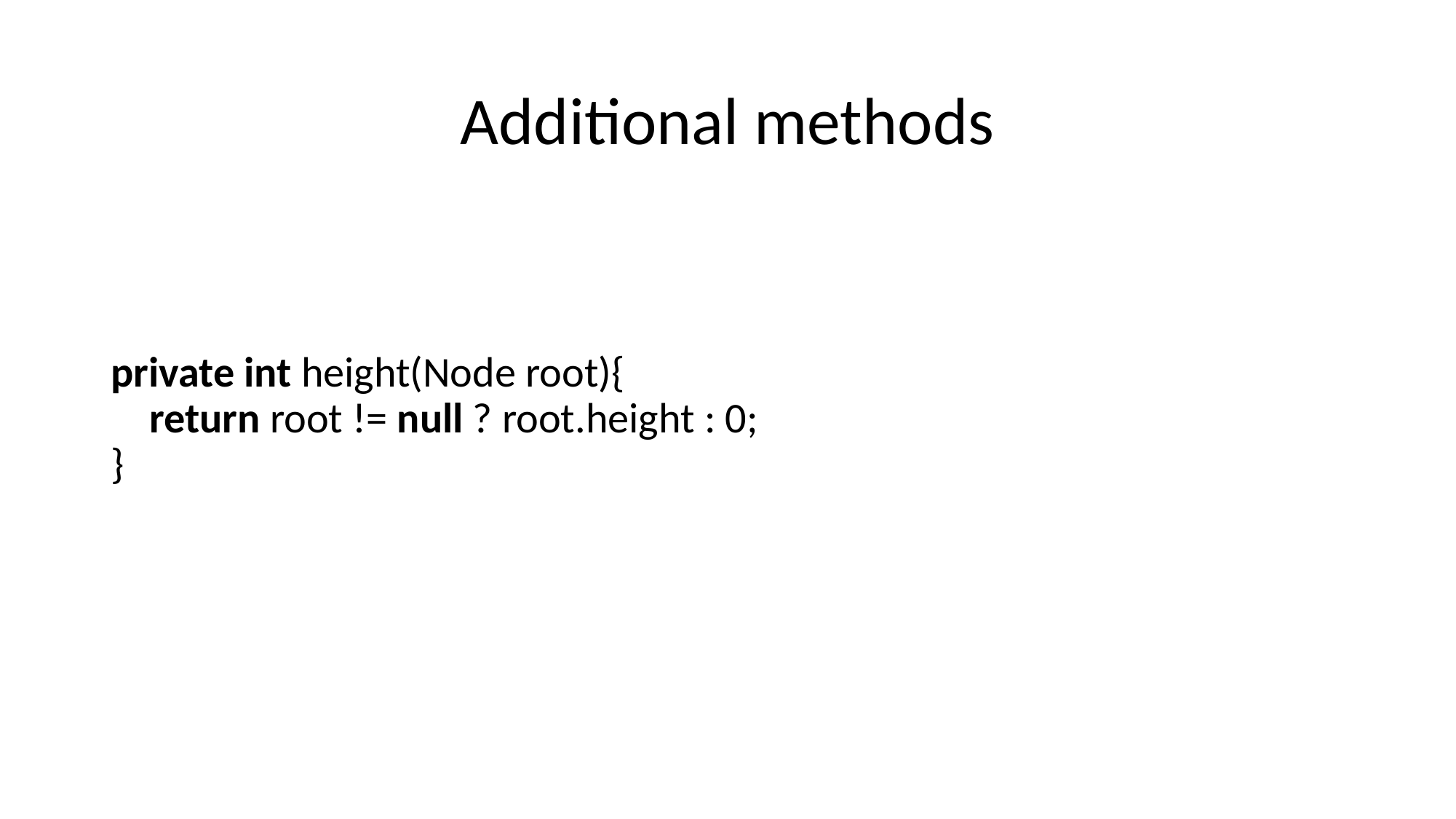

# Additional methods

private int height(Node root){
    return root != null ? root.height : 0;
}